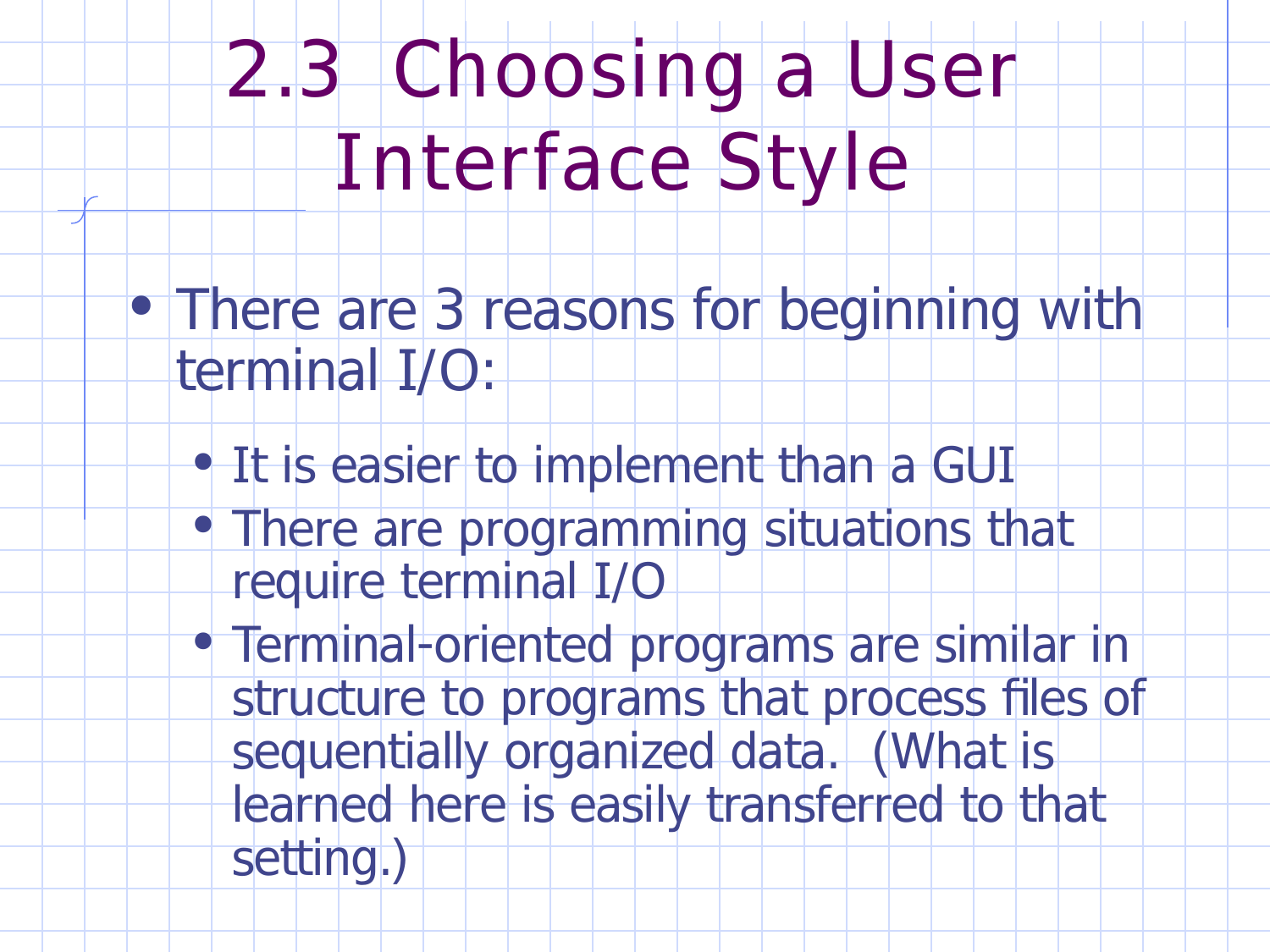

# 2.3  Choosing a User Interface Style
There are 3 reasons for beginning with terminal I/O:

It is easier to implement than a GUI
There are programming situations that require terminal I/O
Terminal-oriented programs are similar in structure to programs that process files of sequentially organized data.  (What is learned here is easily transferred to that setting.)